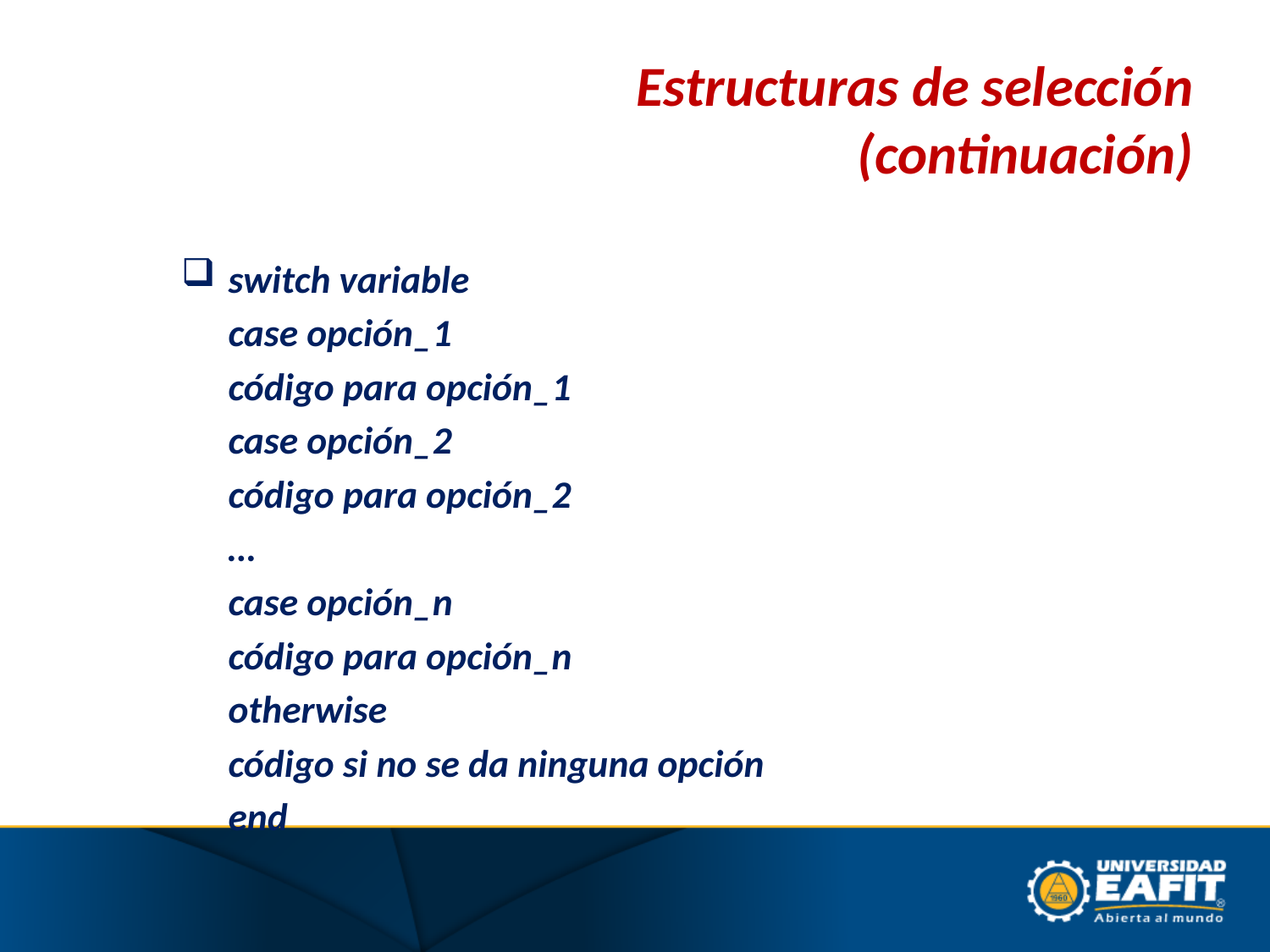

# Estructuras de selección (continuación)
switch variable
		case opción_1
			código para opción_1
		case opción_2
			código para opción_2
    		…
		case opción_n
			código para opción_n
  		otherwise
			código si no se da ninguna opción
 	end